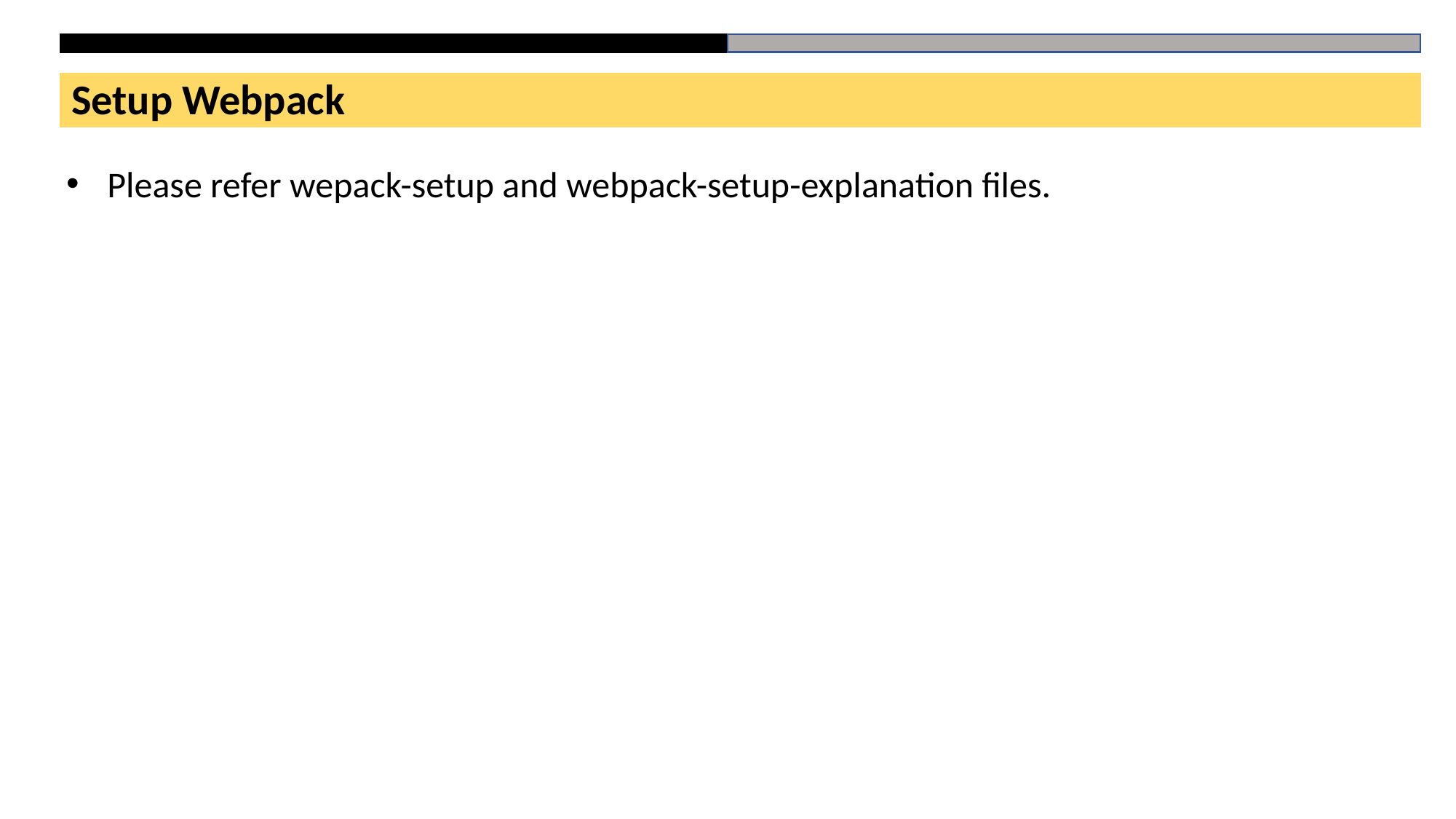

Setup Webpack

Please refer wepack-setup and webpack-setup-explanation files.